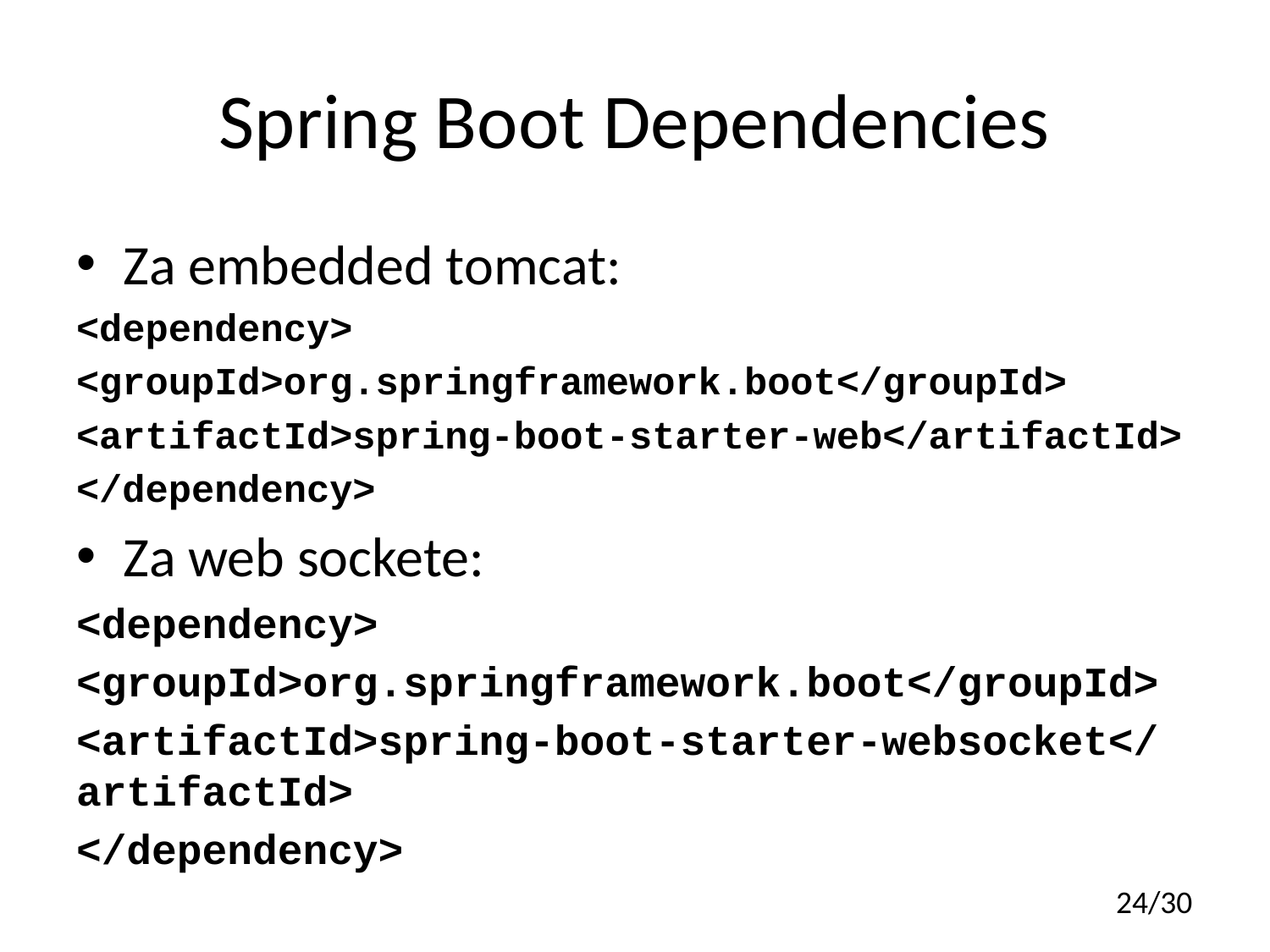

# Spring Boot Dependencies
Za embedded tomcat:
<dependency>
<groupId>org.springframework.boot</groupId>
<artifactId>spring-boot-starter-web</artifactId>
</dependency>
Za web sockete:
<dependency>
<groupId>org.springframework.boot</groupId>
<artifactId>spring-boot-starter-websocket</artifactId>
</dependency>